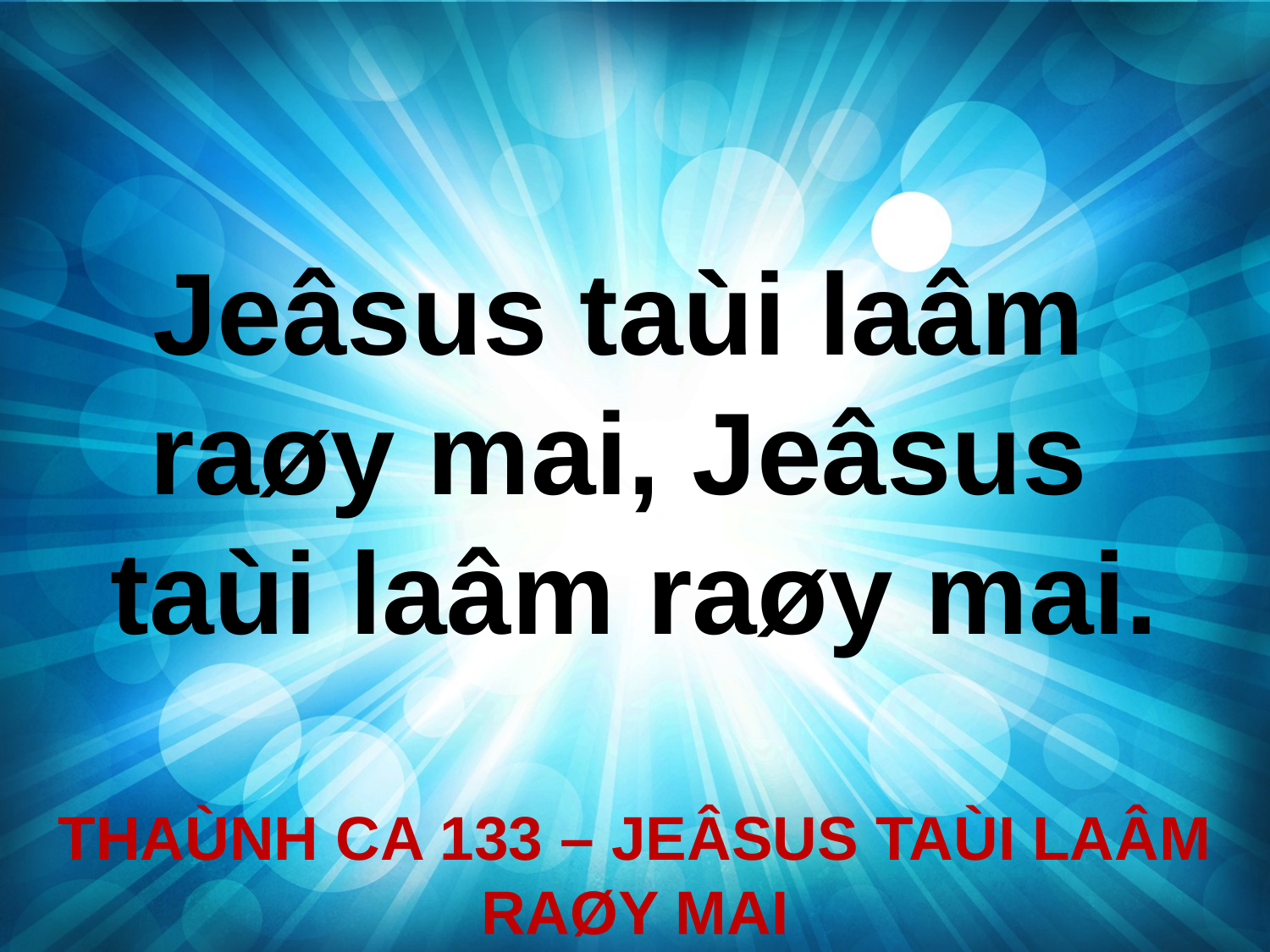

Jeâsus taùi laâm
raøy mai, Jeâsus
taùi laâm raøy mai.
THAÙNH CA 133 – JEÂSUS TAÙI LAÂM RAØY MAI